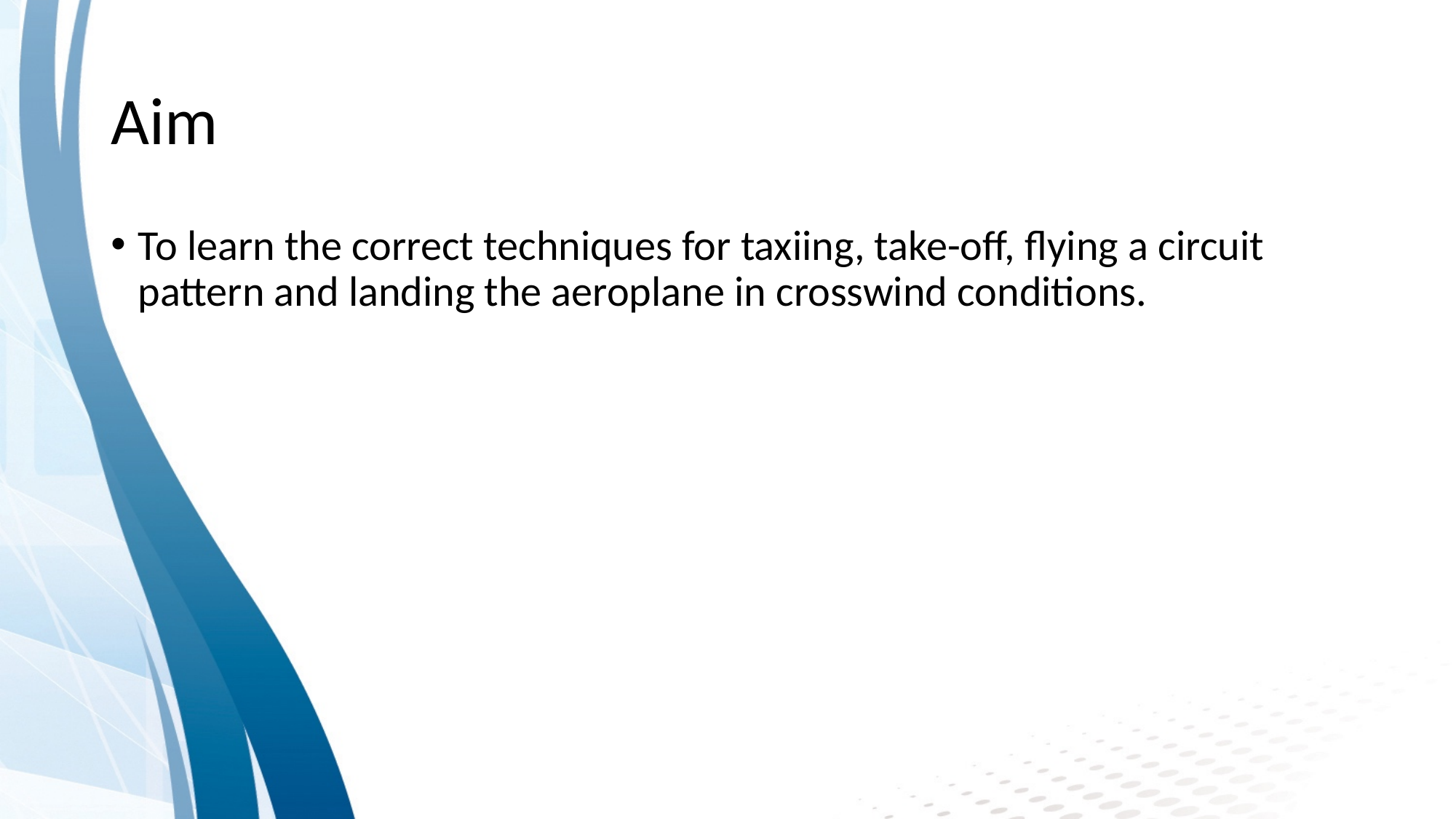

# Aim
To learn the correct techniques for taxiing, take-off, flying a circuit pattern and landing the aeroplane in crosswind conditions.